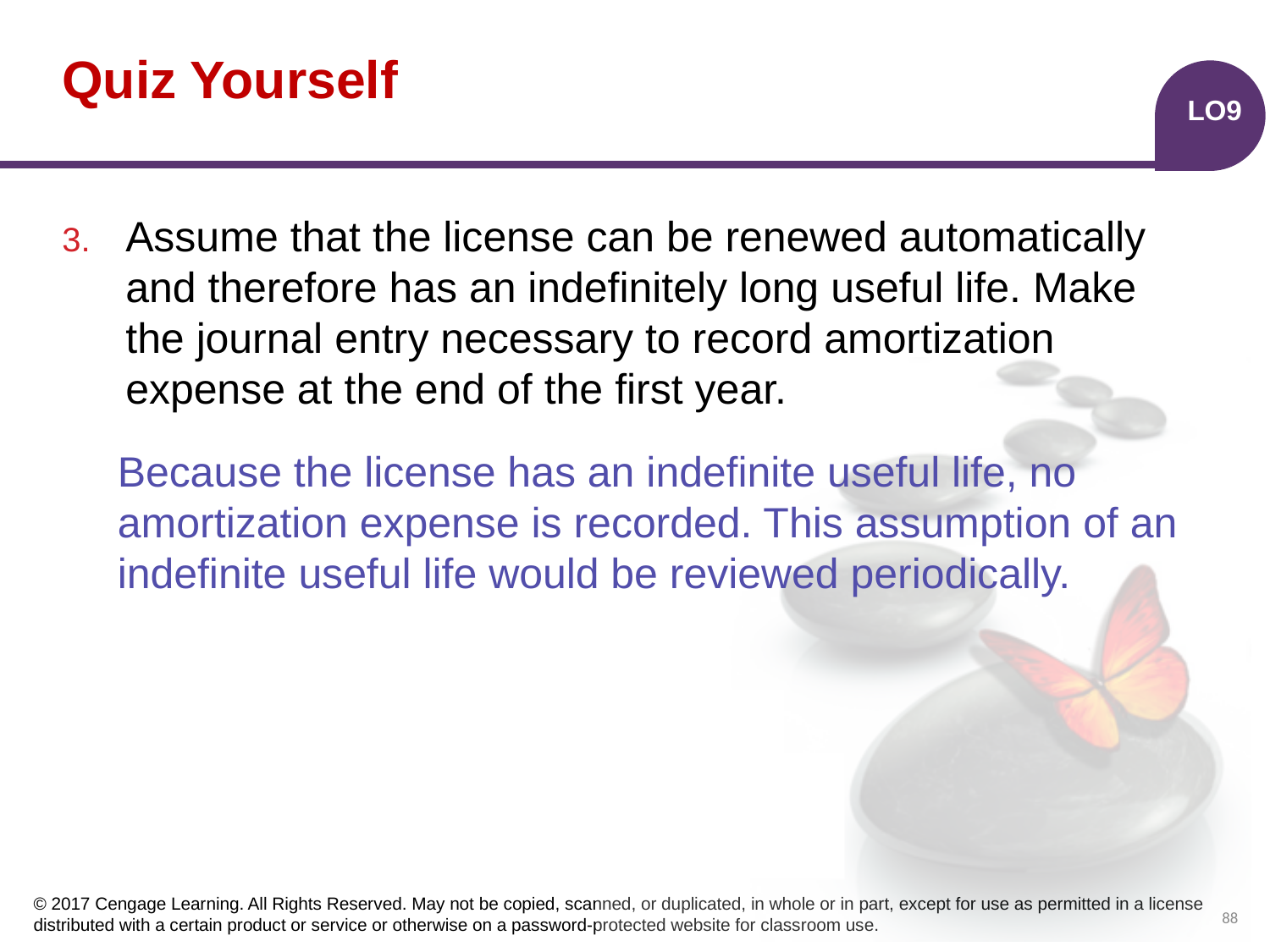

# Quiz Yourself
LO9
Assume that the license can be renewed automatically and therefore has an indefinitely long useful life. Make the journal entry necessary to record amortization expense at the end of the first year.
Because the license has an indefinite useful life, no amortization expense is recorded. This assumption of an indefinite useful life would be reviewed periodically.

88